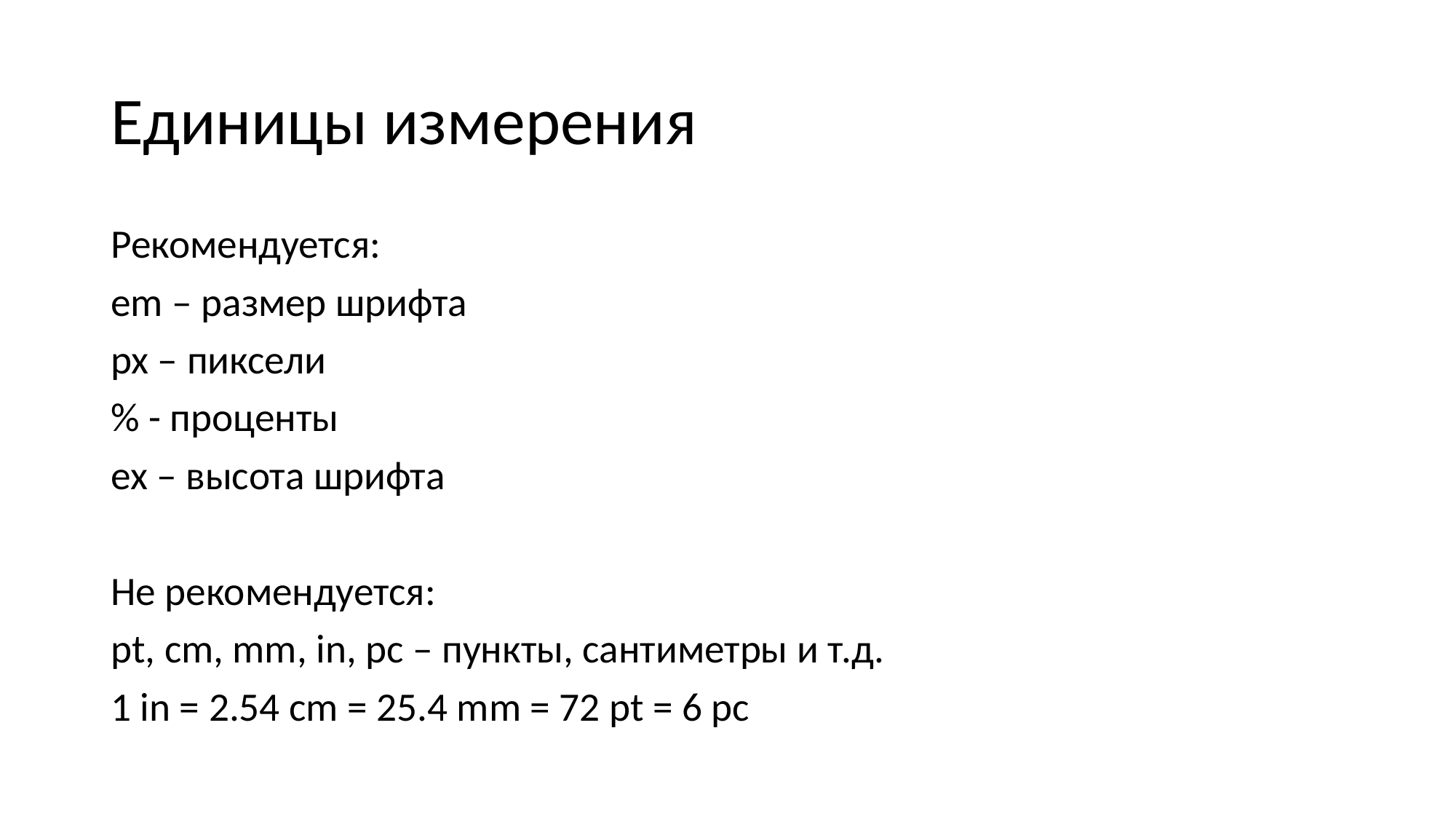

# Единицы измерения
Рекомендуется:
em – размер шрифта
px – пиксели
% - проценты
ex – высота шрифта

Не рекомендуется:
pt, cm, mm, in, pc – пункты, сантиметры и т.д.
1 in = 2.54 cm = 25.4 mm = 72 pt = 6 pc